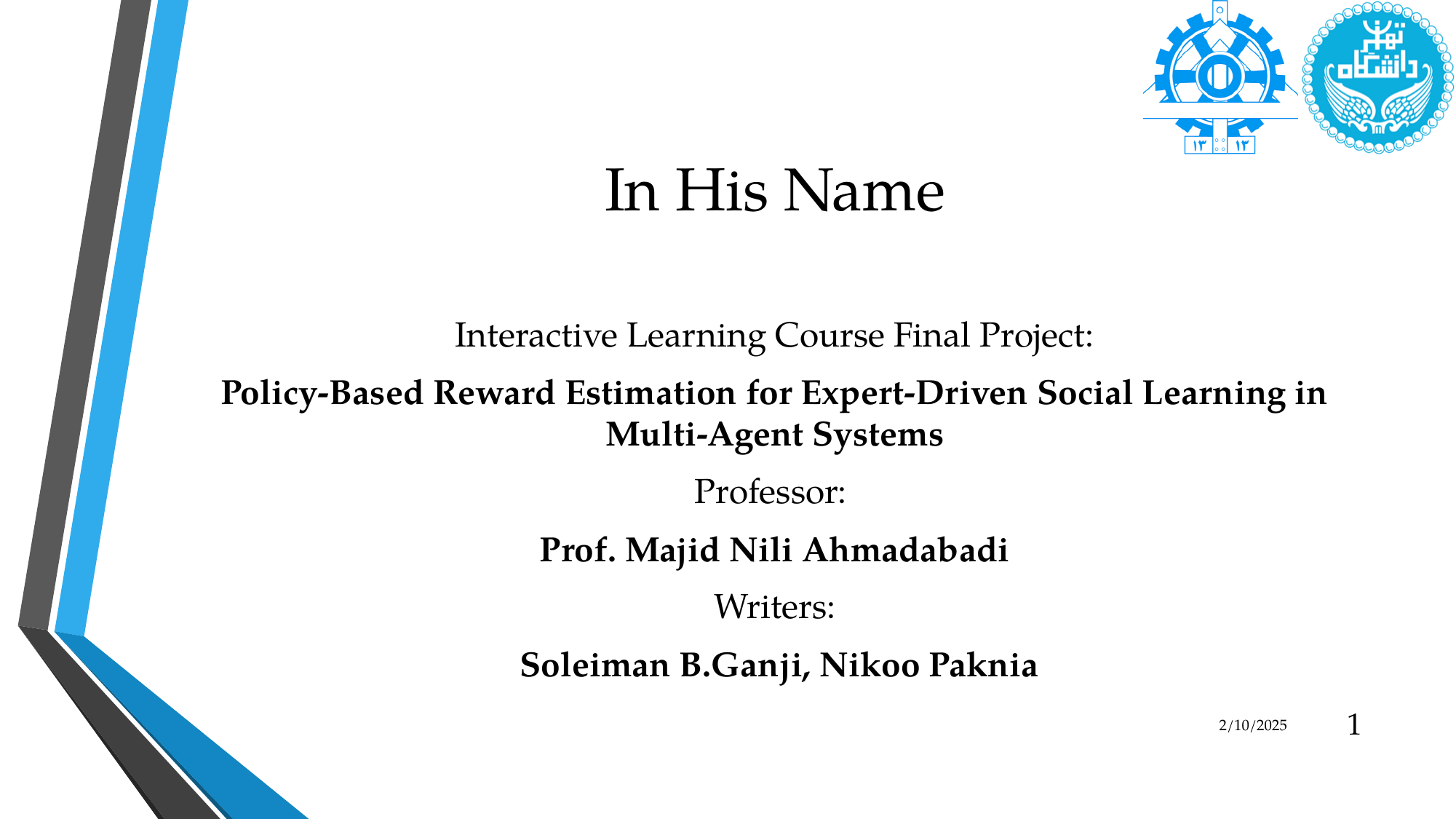

# In His Name
Interactive Learning Course Final Project:
Policy-Based Reward Estimation for Expert-Driven Social Learning in Multi-Agent Systems
Professor:
Prof. Majid Nili Ahmadabadi
Writers:
 Soleiman B.Ganji, Nikoo Paknia

1
2/10/2025